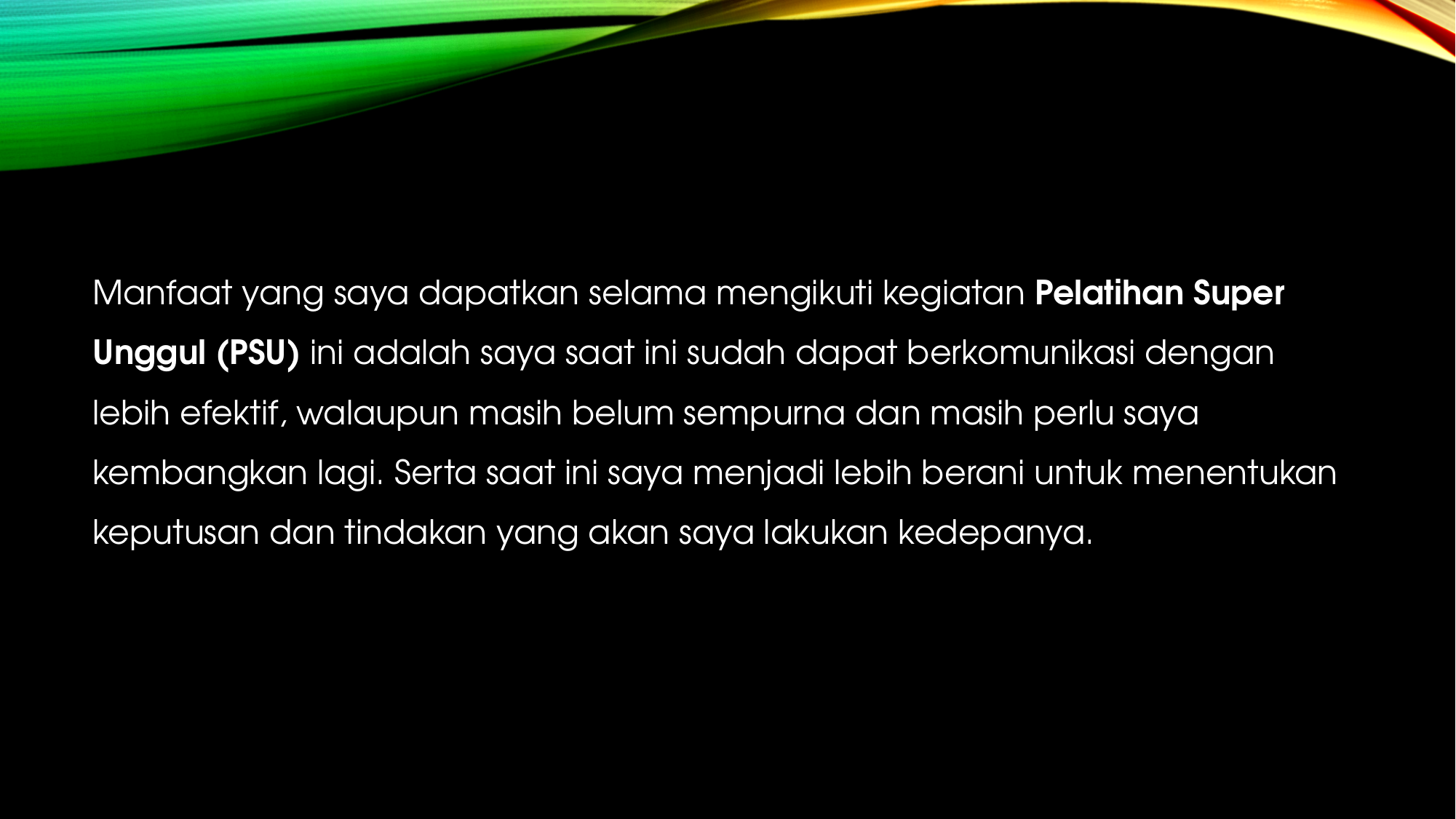

Manfaat yang saya dapatkan selama mengikuti kegiatan Pelatihan Super Unggul (PSU) ini adalah saya saat ini sudah dapat berkomunikasi dengan lebih efektif, walaupun masih belum sempurna dan masih perlu saya kembangkan lagi. Serta saat ini saya menjadi lebih berani untuk menentukan keputusan dan tindakan yang akan saya lakukan kedepanya.